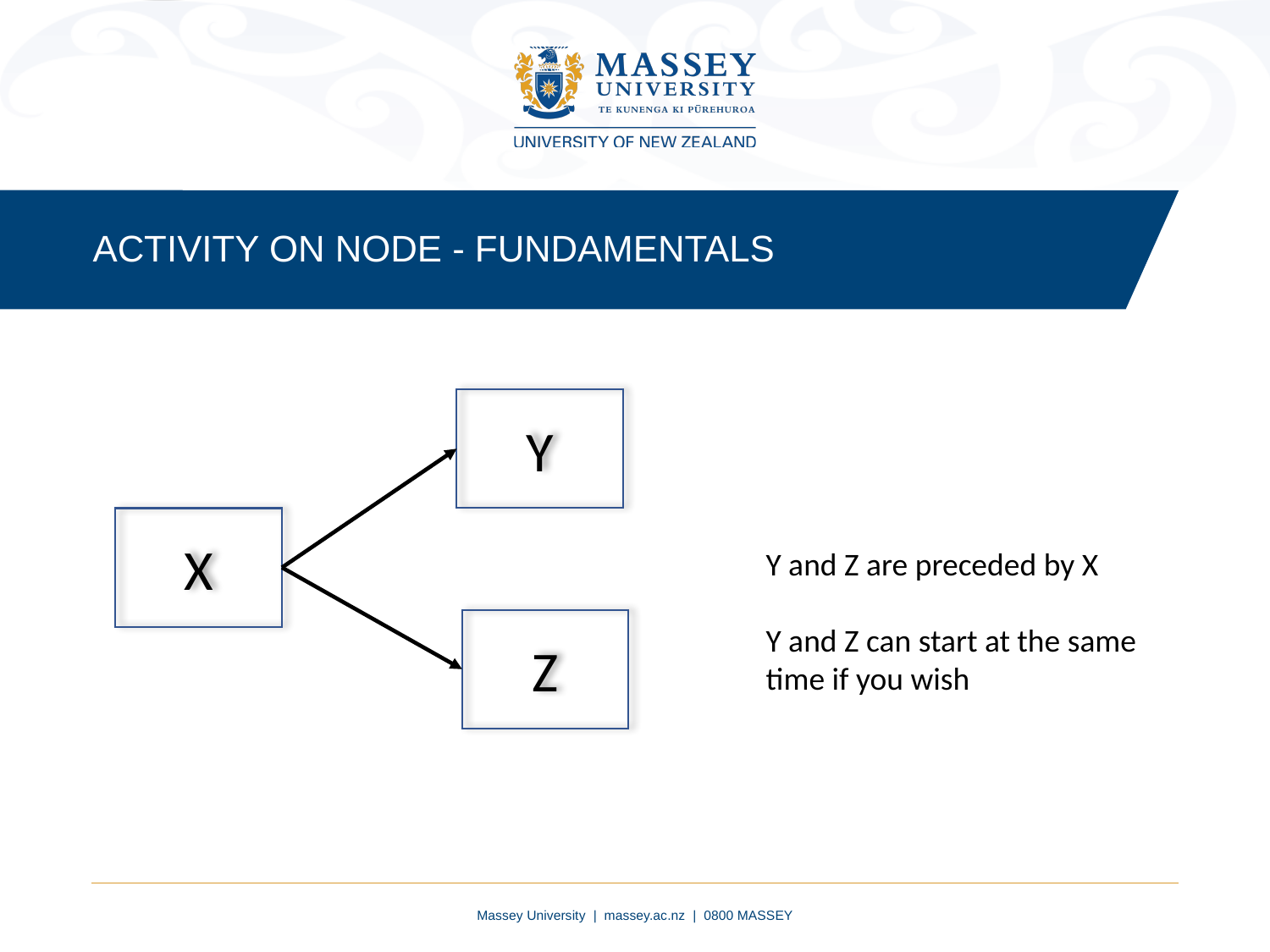

ACTIVITY ON NODE - FUNDAMENTALS
Y
X
Y and Z are preceded by X

Y and Z can start at the same time if you wish

Z